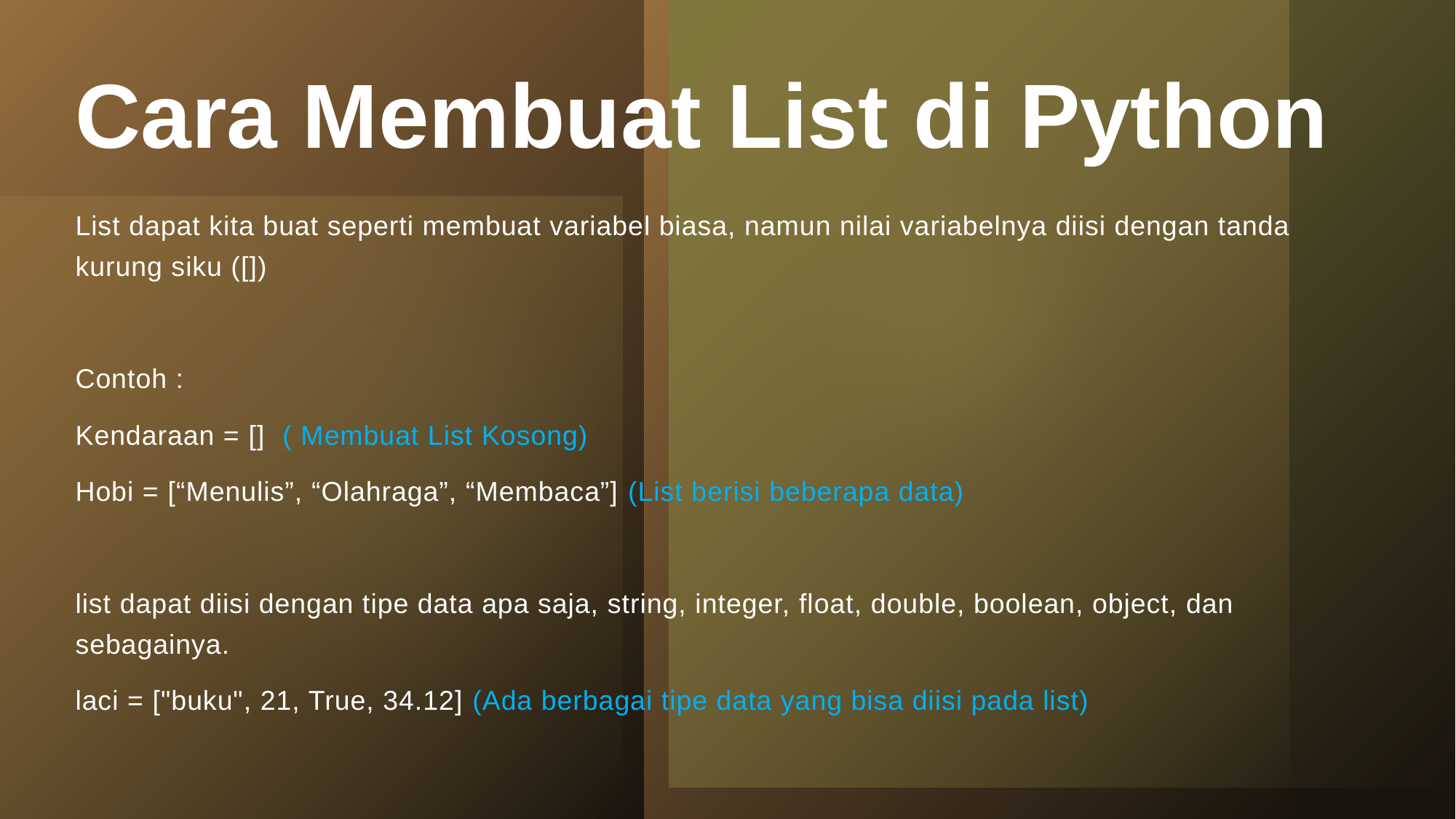

# Cara Membuat List di Python
List dapat kita buat seperti membuat variabel biasa, namun nilai variabelnya diisi dengan tanda kurung siku ([])

Contoh :
Kendaraan = []  ( Membuat List Kosong)
Hobi = [“Menulis”, “Olahraga”, “Membaca”] (List berisi beberapa data)

list dapat diisi dengan tipe data apa saja, string, integer, float, double, boolean, object, dan sebagainya.
laci = ["buku", 21, True, 34.12] (Ada berbagai tipe data yang bisa diisi pada list)